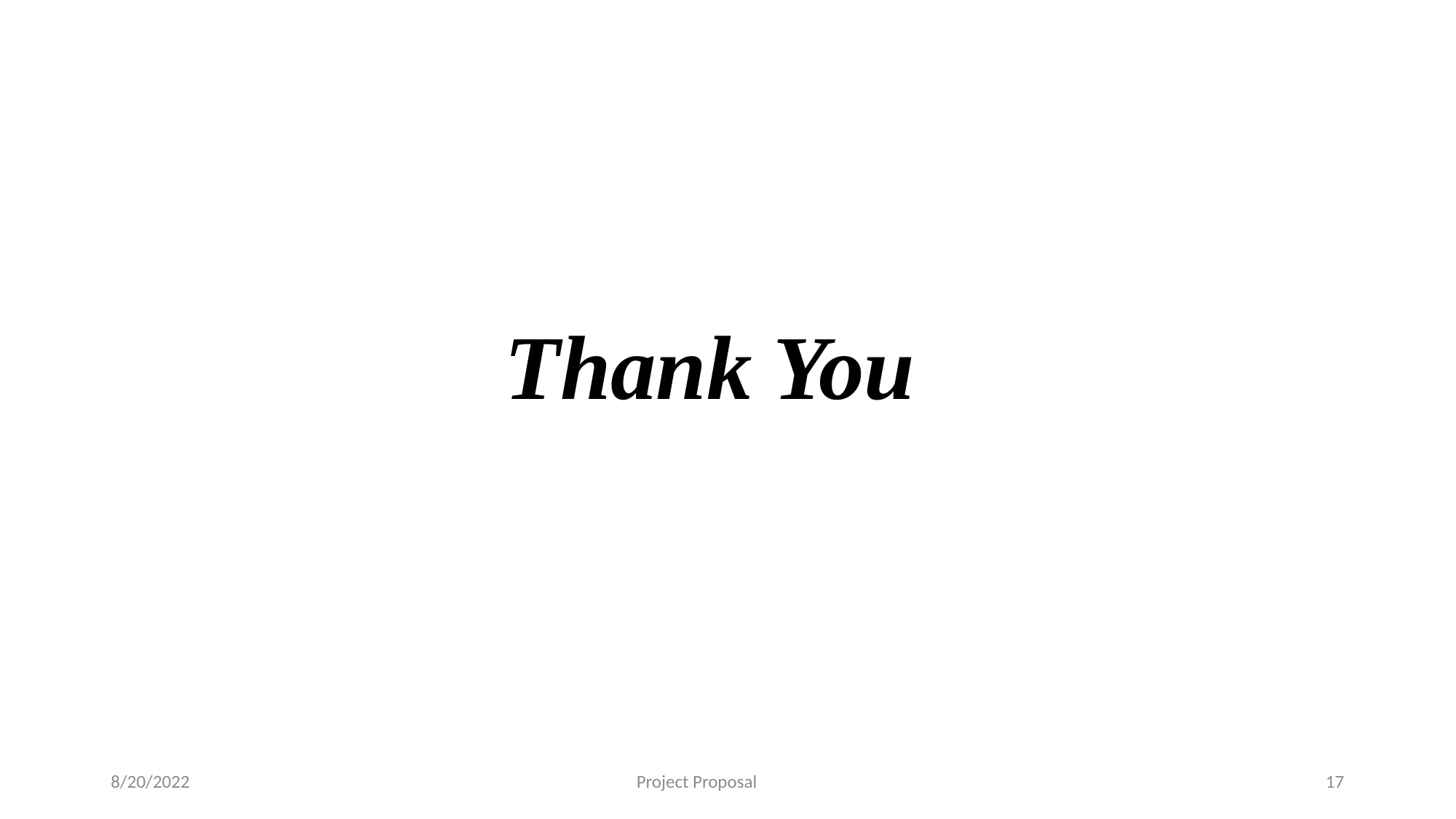

#

                               Thank You
8/20/2022
Project Proposal
17